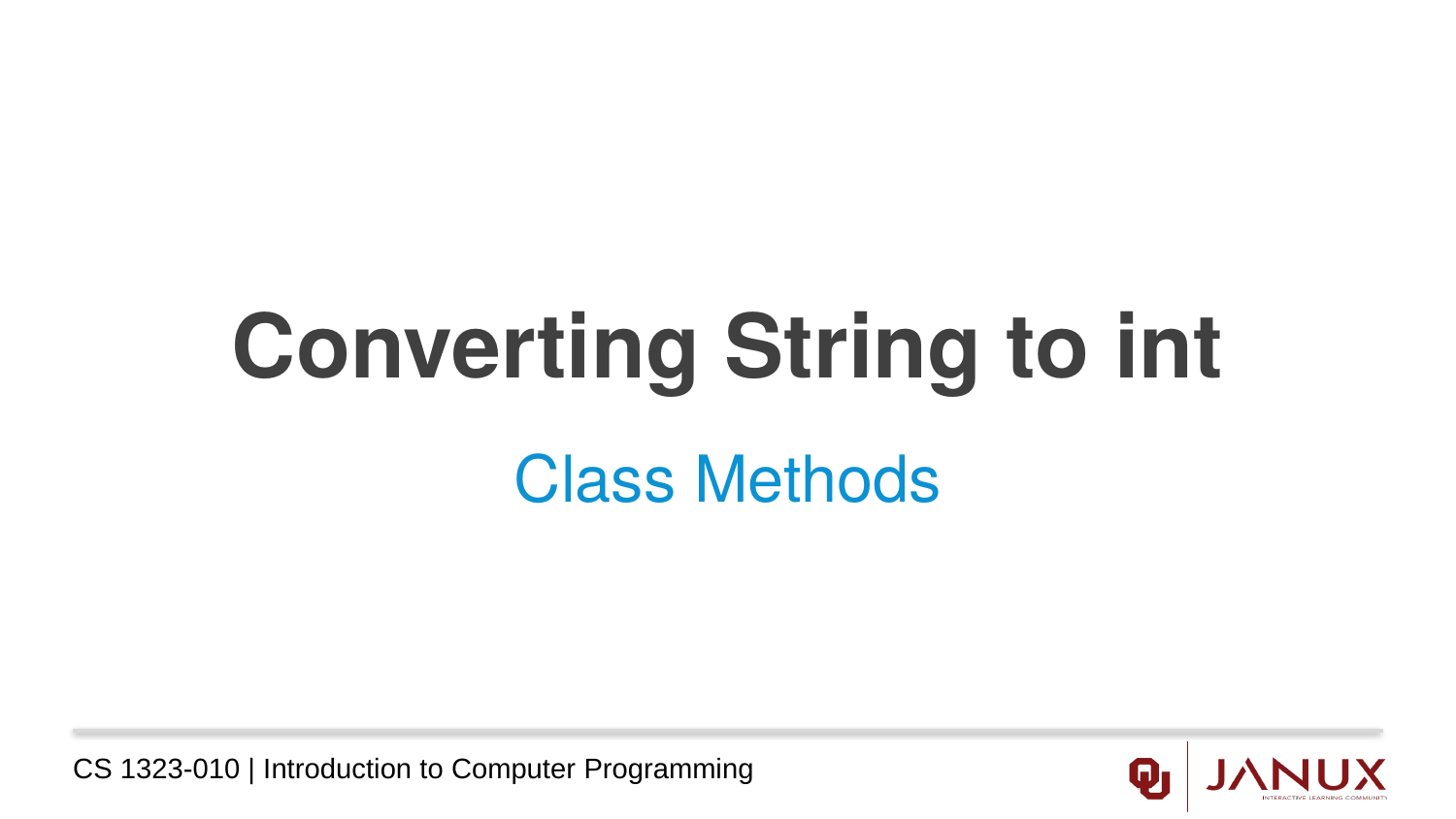

# Converting String to int
Class Methods